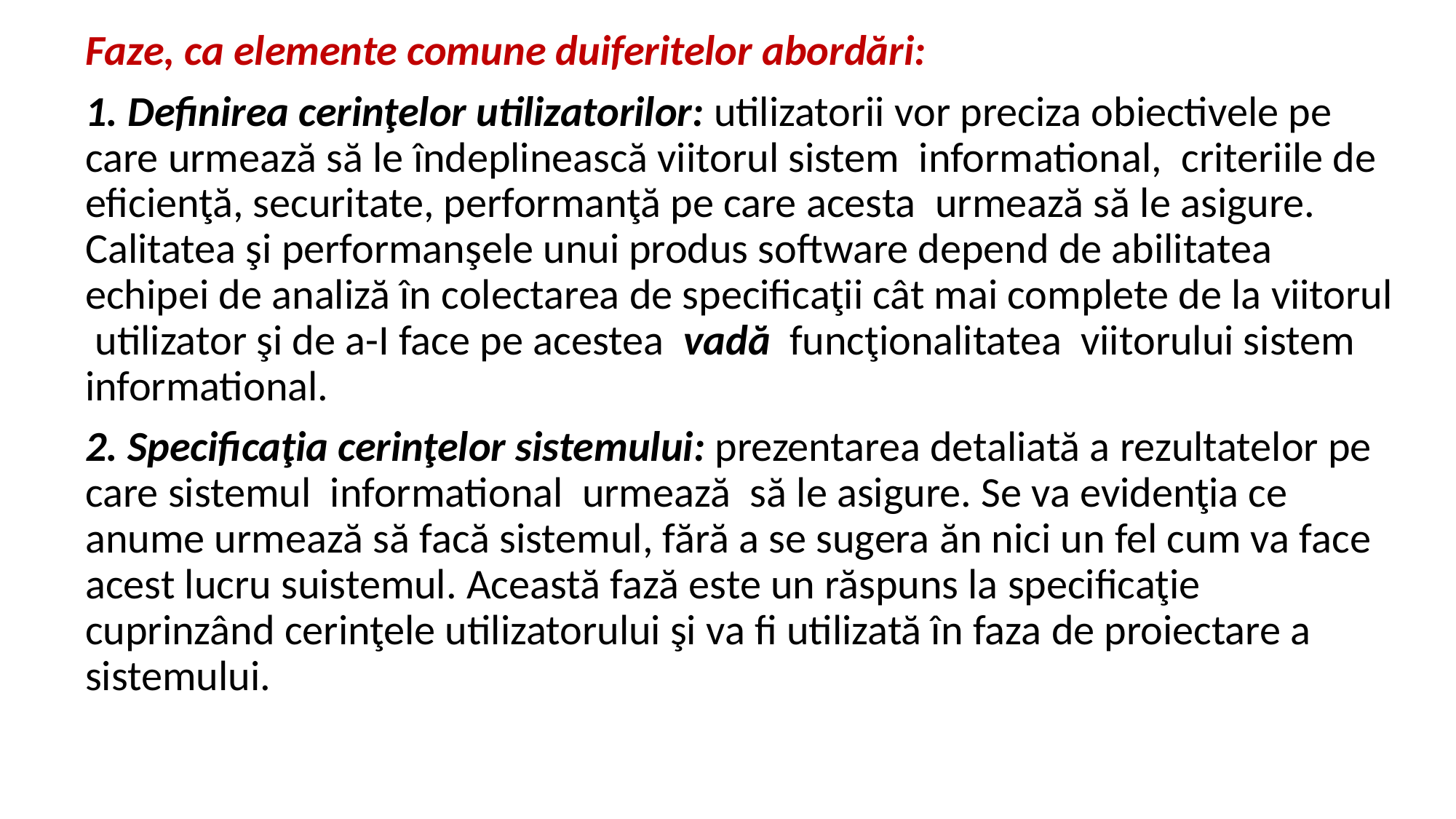

Faze, ca elemente comune duiferitelor abordări:
1. Definirea cerinţelor utilizatorilor: utilizatorii vor preciza obiectivele pe care urmează să le îndeplinească viitorul sistem  informational,  criteriile de eficienţă, securitate, performanţă pe care acesta  urmează să le asigure. Calitatea şi performanşele unui produs software depend de abilitatea echipei de analiză în colectarea de specificaţii cât mai complete de la viitorul  utilizator şi de a-I face pe acestea  vadă  funcţionalitatea  viitorului sistem  informational.
2. Specificaţia cerinţelor sistemului: prezentarea detaliată a rezultatelor pe care sistemul  informational  urmează  să le asigure. Se va evidenţia ce anume urmează să facă sistemul, fără a se sugera ăn nici un fel cum va face acest lucru suistemul. Această fază este un răspuns la specificaţie  cuprinzând cerinţele utilizatorului şi va fi utilizată în faza de proiectare a sistemului.